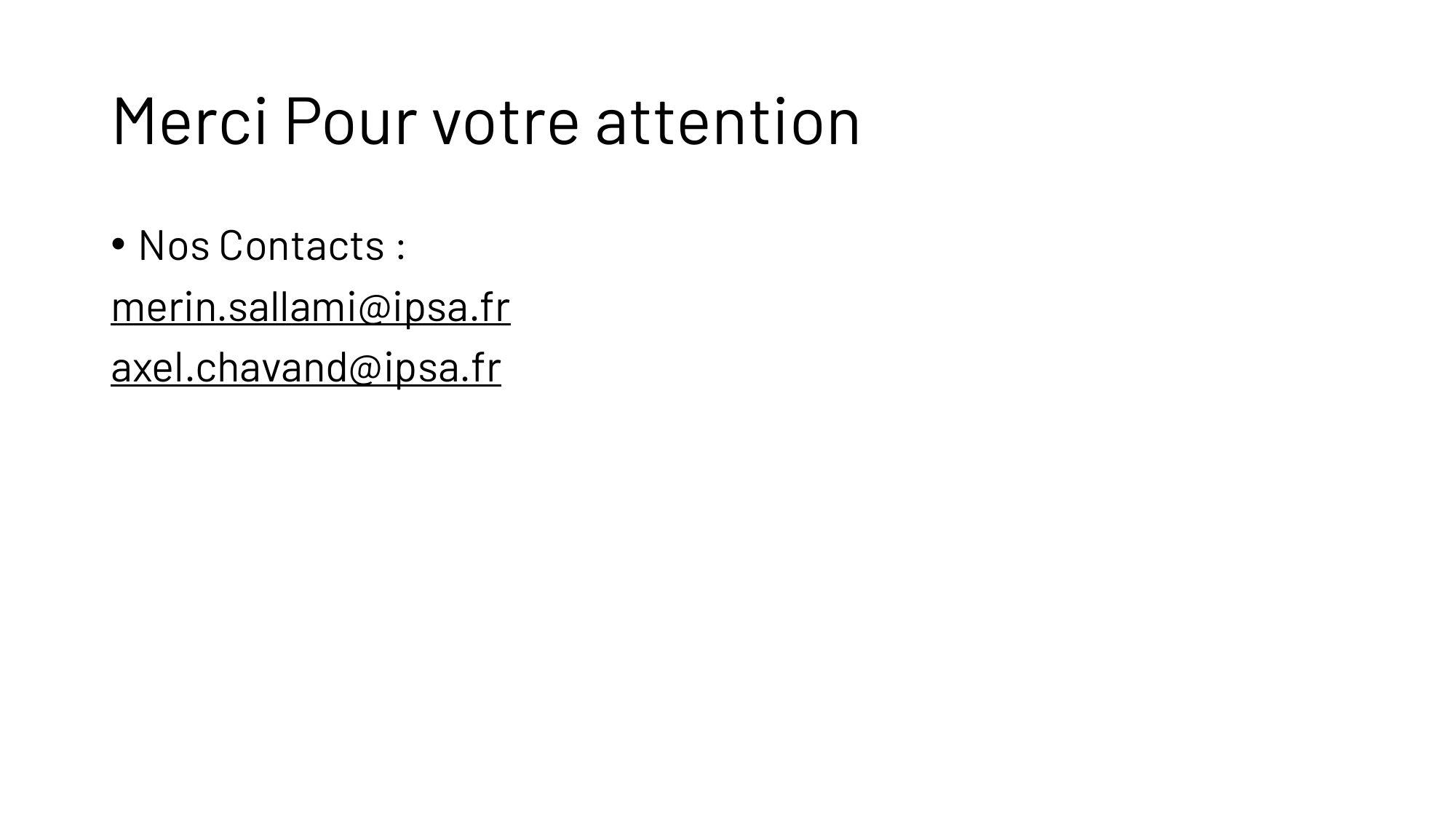

# Merci Pour votre attention
Nos Contacts :
merin.sallami@ipsa.fr
axel.chavand@ipsa.fr